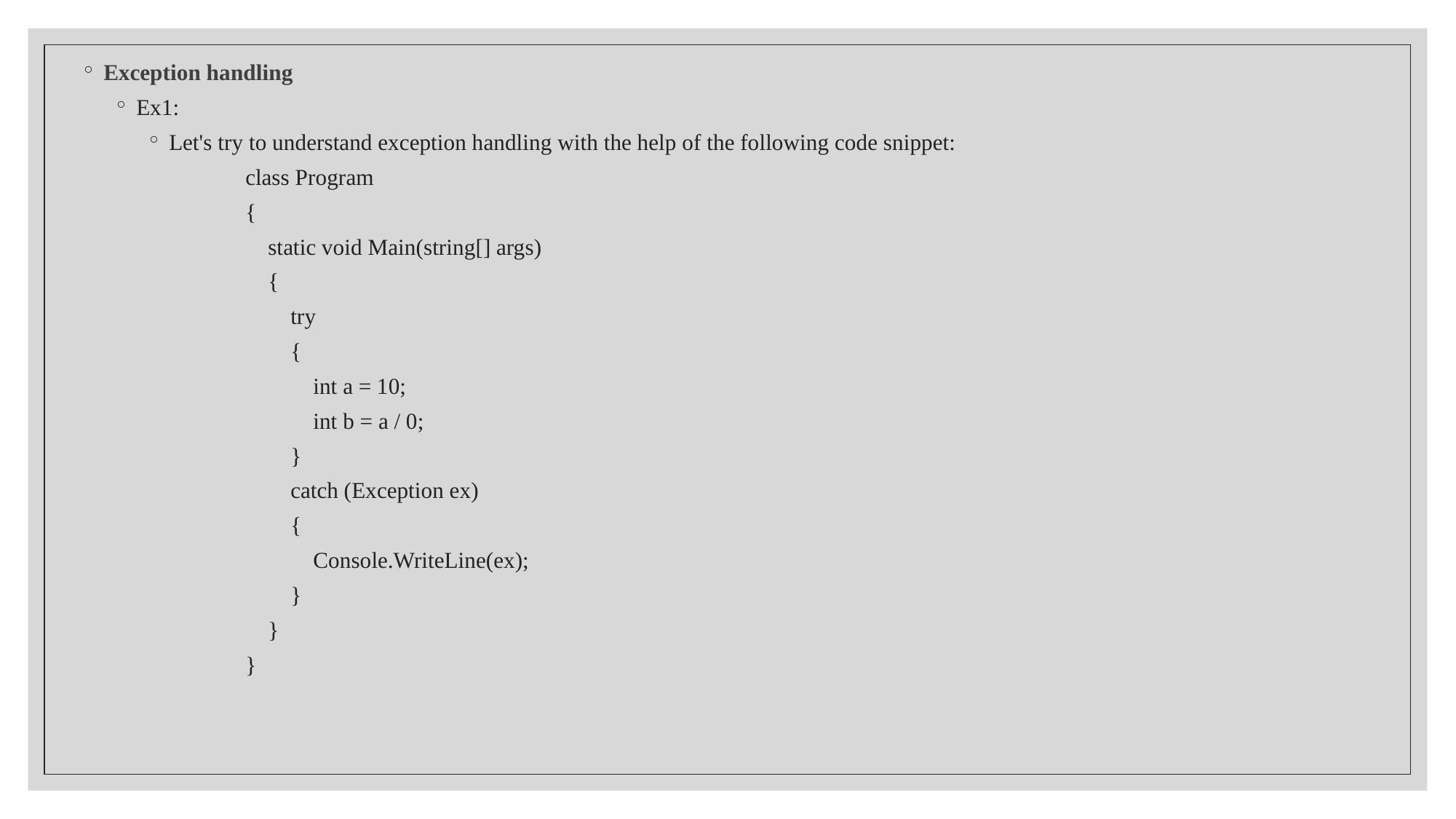

Exception handling
Ex1:
Let's try to understand exception handling with the help of the following code snippet:
class Program
{
    static void Main(string[] args)
    {
        try
        {
            int a = 10;
            int b = a / 0;
        }
        catch (Exception ex)
        {
            Console.WriteLine(ex);
        }
    }
}